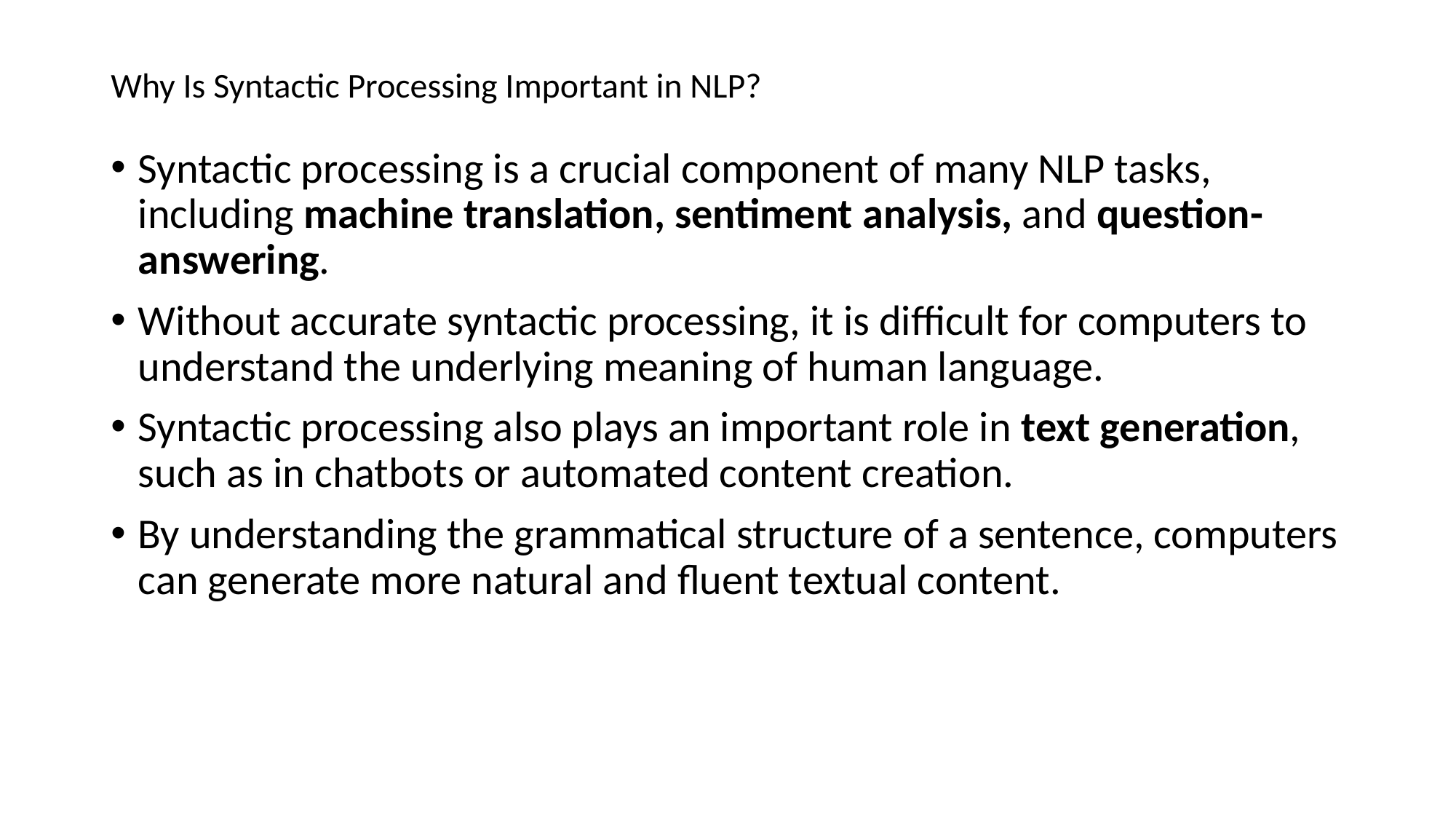

# Why Is Syntactic Processing Important in NLP?

Syntactic processing is a crucial component of many NLP tasks, including machine translation, sentiment analysis, and question-answering.
Without accurate syntactic processing, it is difficult for computers to understand the underlying meaning of human language.
Syntactic processing also plays an important role in text generation, such as in chatbots or automated content creation.
By understanding the grammatical structure of a sentence, computers can generate more natural and fluent textual content.